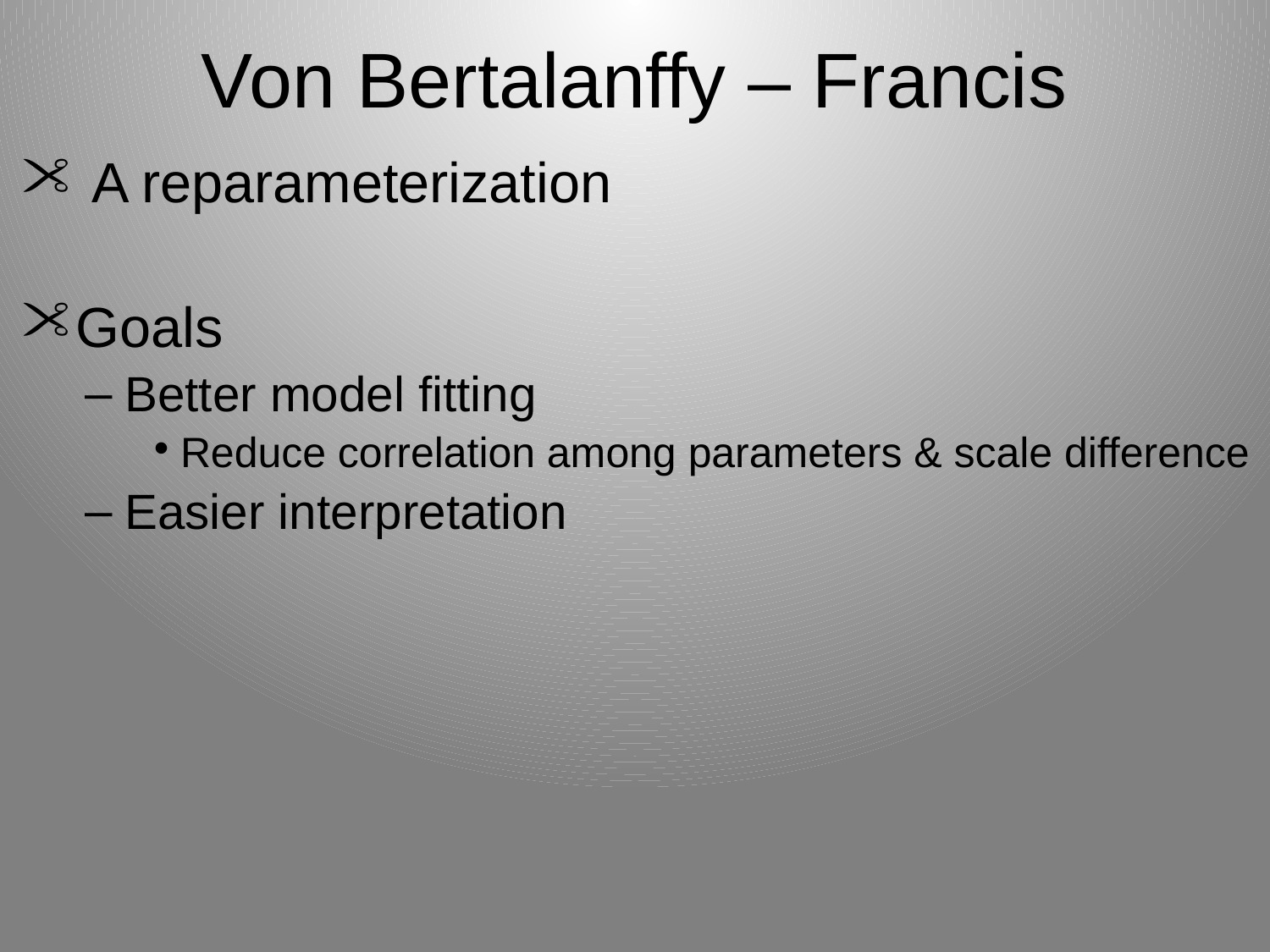

# Von Bertalanffy – Francis
 A reparameterization

Goals
Better model fitting
Reduce correlation among parameters & scale difference
Easier interpretation
10
AFS15 - Growth